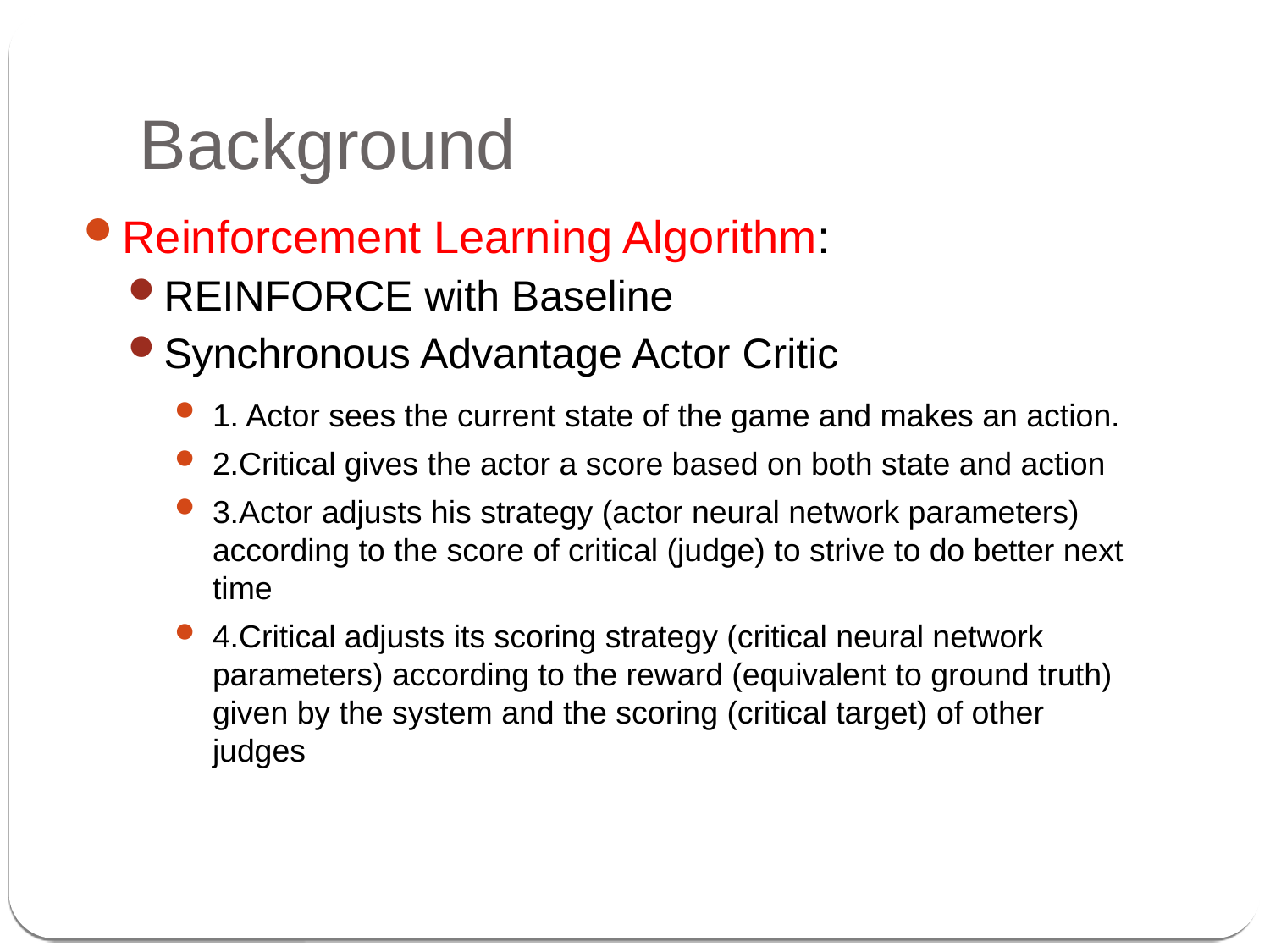

Background
Reinforcement Learning Algorithm:
REINFORCE with Baseline
Synchronous Advantage Actor Critic

1. Actor sees the current state of the game and makes an action.
2.Critical gives the actor a score based on both state and action
3.Actor adjusts his strategy (actor neural network parameters) according to the score of critical (judge) to strive to do better next time
4.Critical adjusts its scoring strategy (critical neural network parameters) according to the reward (equivalent to ground truth) given by the system and the scoring (critical target) of other judges